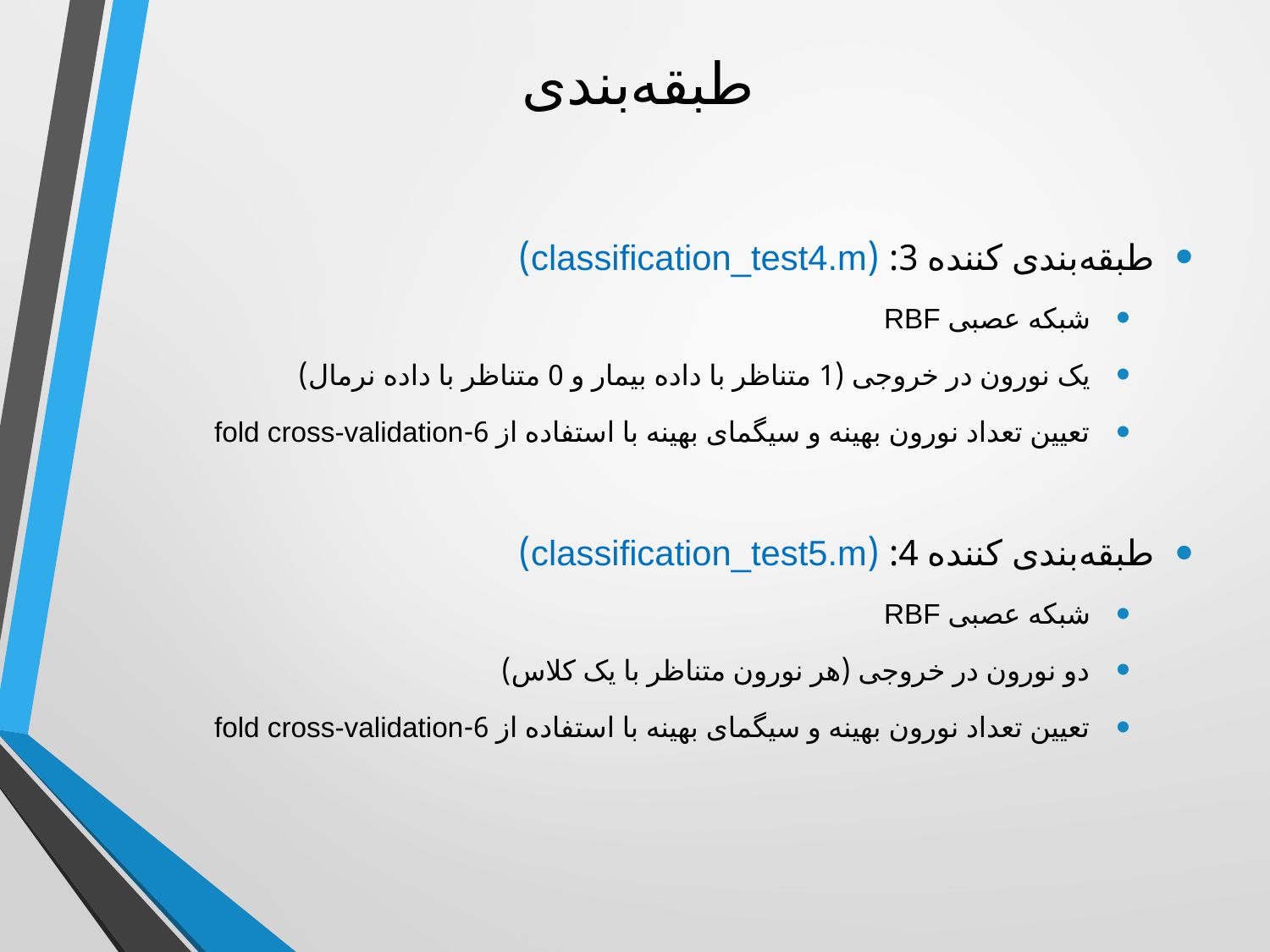

# طبقه‌بندی
طبقه‌بندی کننده 3: (classification_test4.m)
شبکه عصبی RBF
یک نورون در خروجی (1 متناظر با داده بیمار و 0 متناظر با داده نرمال)
تعیین تعداد نورون بهینه و سیگمای بهینه با استفاده از 6-fold cross-validation

طبقه‌بندی کننده 4: (classification_test5.m)
شبکه عصبی RBF
دو نورون در خروجی (هر نورون متناظر با یک کلاس)
تعیین تعداد نورون بهینه و سیگمای بهینه با استفاده از 6-fold cross-validation